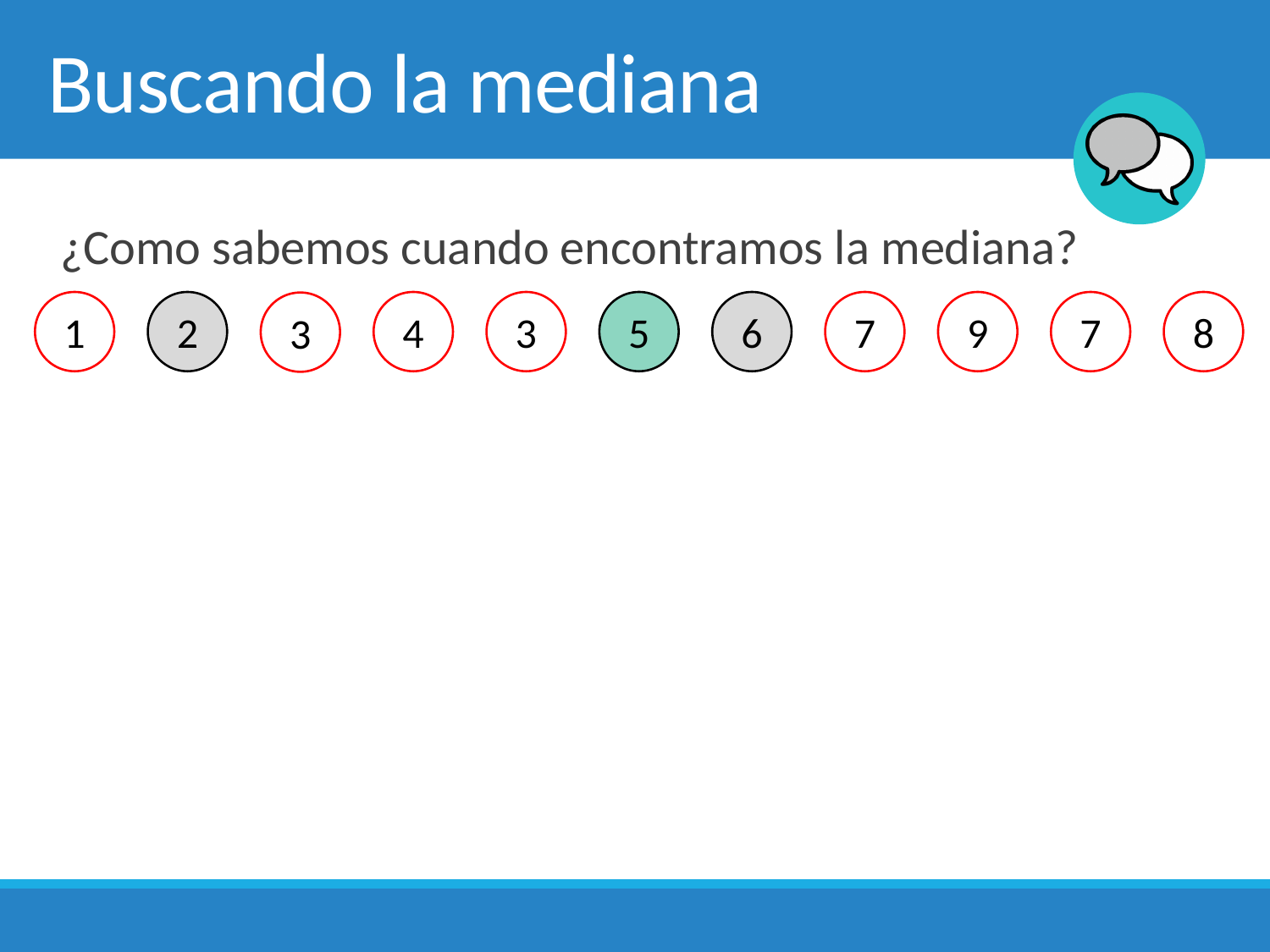

# Buscando la mediana
¿Como sabemos cuando encontramos la mediana?

1
2
4
3
5
6
7
9
7
8
3